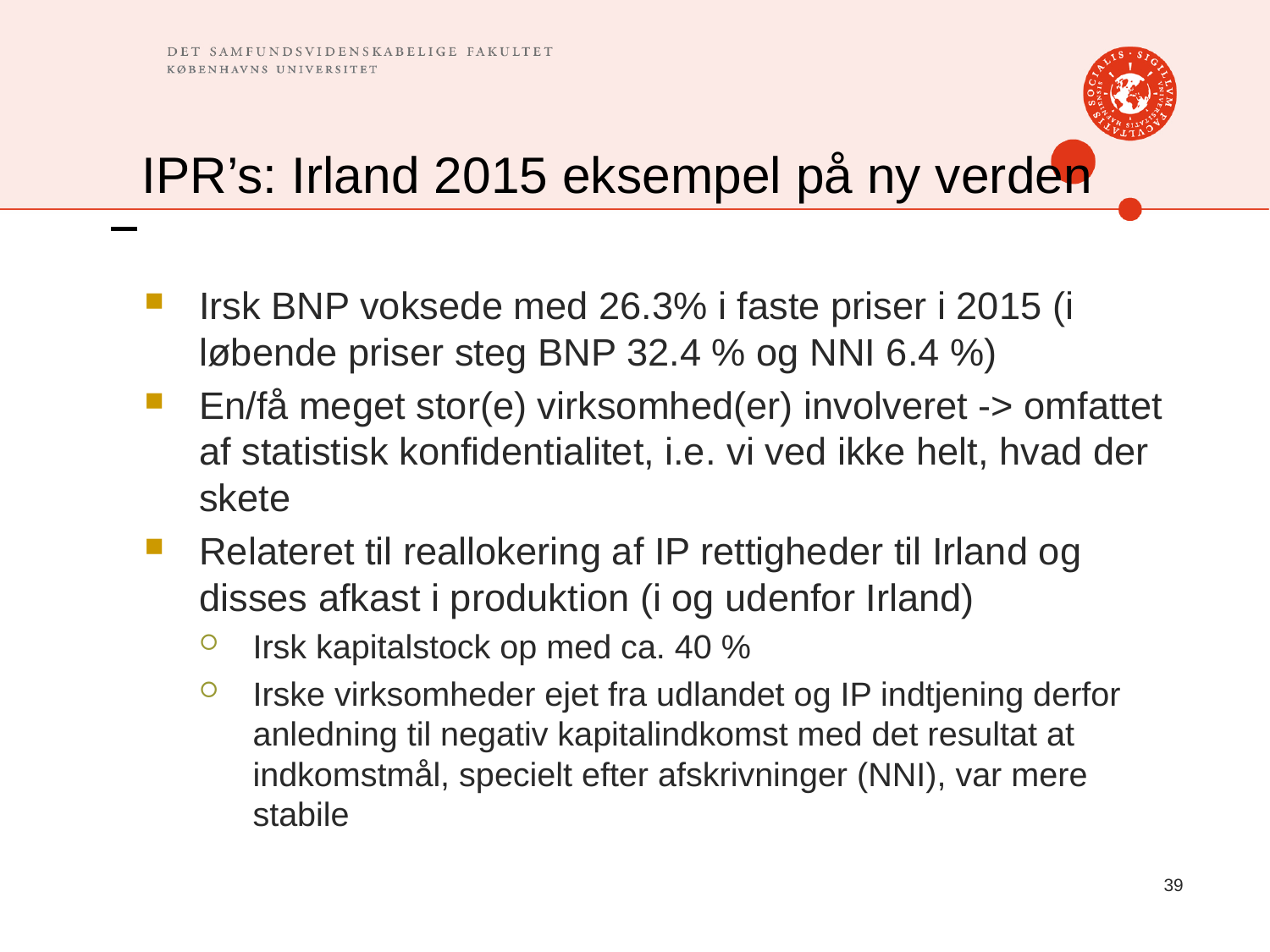

# IPR’s: Irland 2015 eksempel på ny verden
Irsk BNP voksede med 26.3% i faste priser i 2015 (i løbende priser steg BNP 32.4 % og NNI 6.4 %)
En/få meget stor(e) virksomhed(er) involveret -> omfattet af statistisk konfidentialitet, i.e. vi ved ikke helt, hvad der skete
Relateret til reallokering af IP rettigheder til Irland og disses afkast i produktion (i og udenfor Irland)
Irsk kapitalstock op med ca. 40 %
Irske virksomheder ejet fra udlandet og IP indtjening derfor anledning til negativ kapitalindkomst med det resultat at indkomstmål, specielt efter afskrivninger (NNI), var mere stabile
39
39